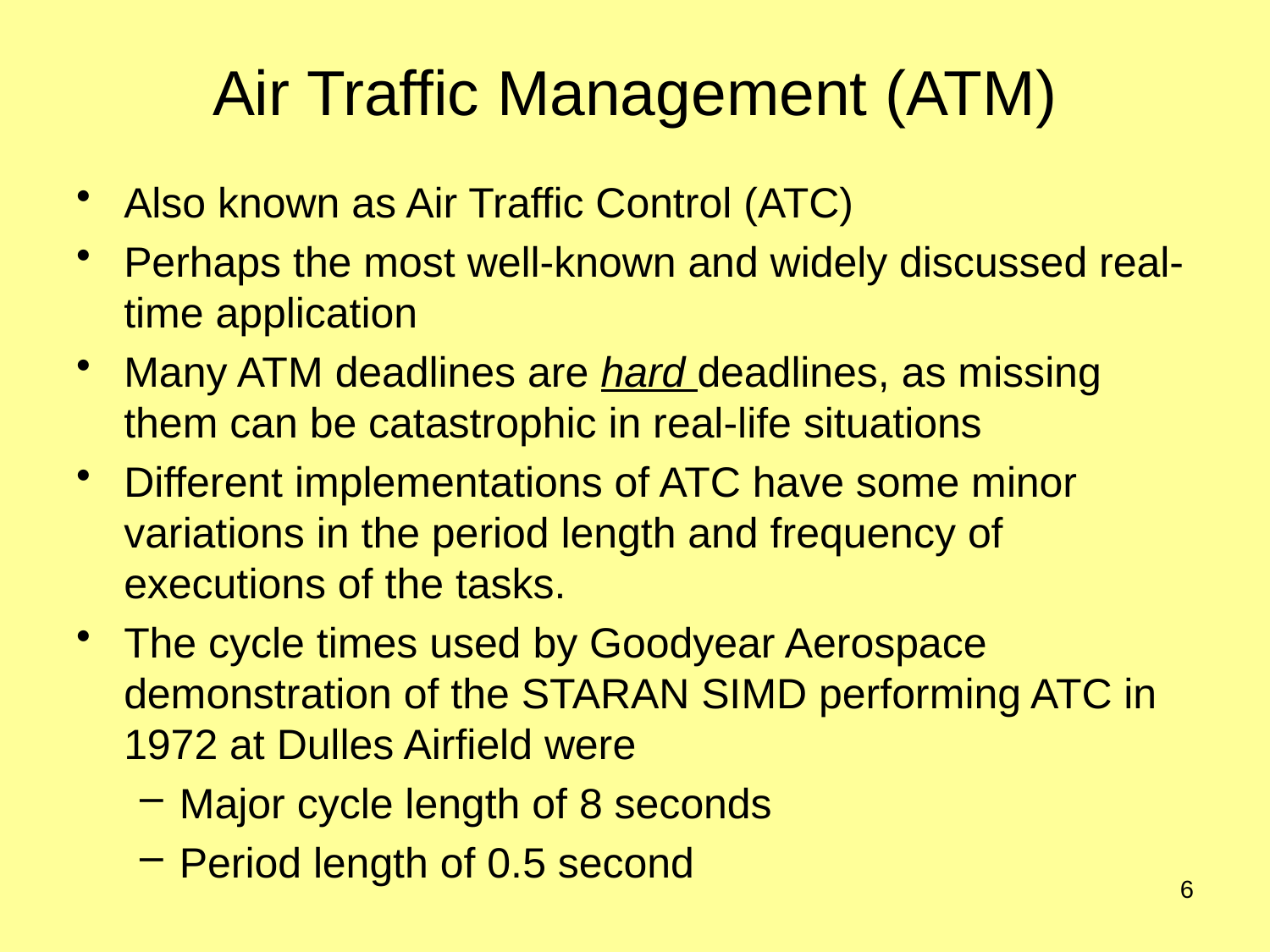

# Air Traffic Management (ATM)
Also known as Air Traffic Control (ATC)
Perhaps the most well-known and widely discussed real-time application
Many ATM deadlines are hard deadlines, as missing them can be catastrophic in real-life situations
Different implementations of ATC have some minor variations in the period length and frequency of executions of the tasks.
The cycle times used by Goodyear Aerospace demonstration of the STARAN SIMD performing ATC in 1972 at Dulles Airfield were
Major cycle length of 8 seconds
Period length of 0.5 second

6